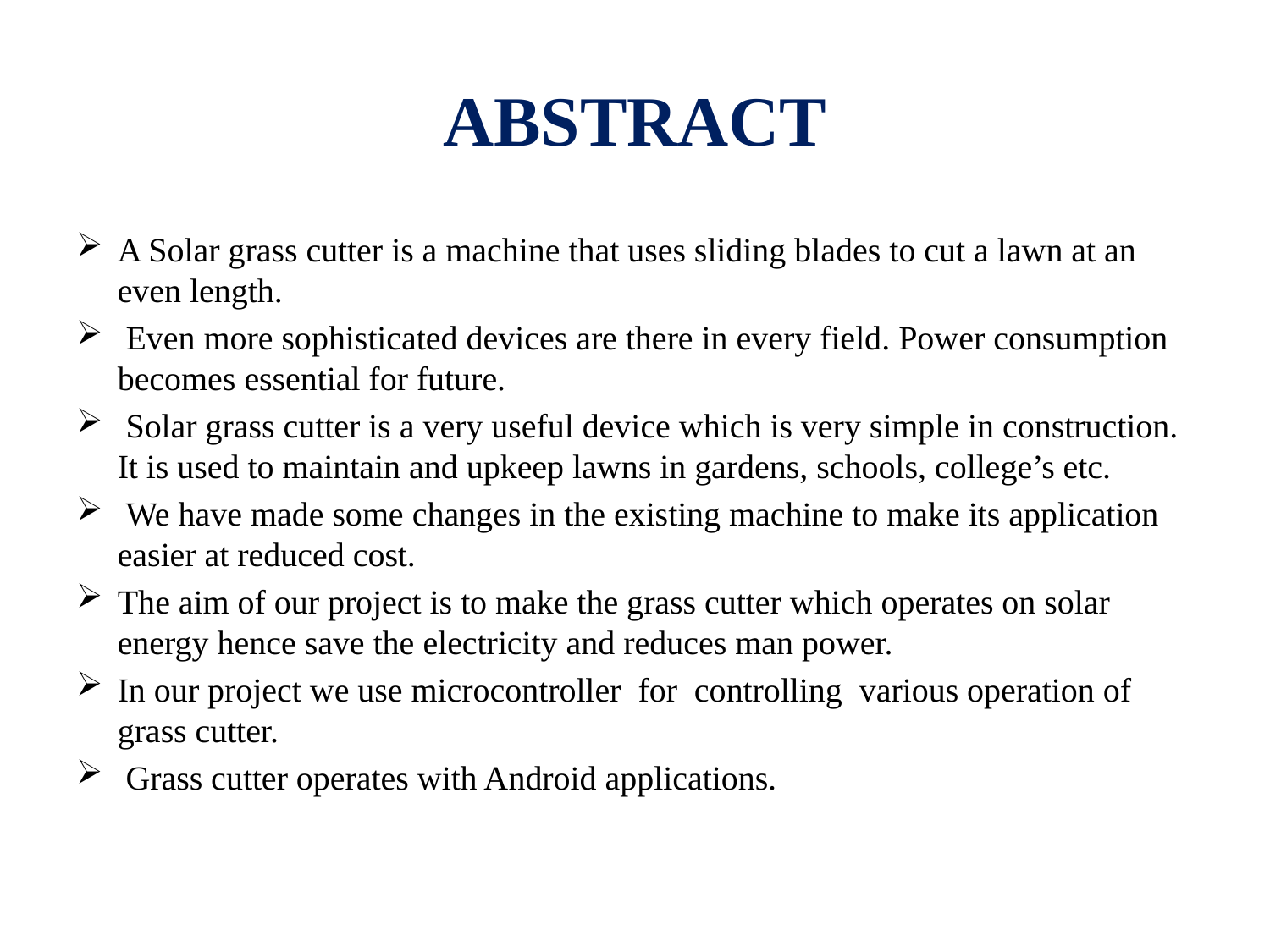

# ABSTRACT
A Solar grass cutter is a machine that uses sliding blades to cut a lawn at an even length.
 Even more sophisticated devices are there in every field. Power consumption becomes essential for future.
 Solar grass cutter is a very useful device which is very simple in construction. It is used to maintain and upkeep lawns in gardens, schools, college’s etc.
 We have made some changes in the existing machine to make its application easier at reduced cost.
The aim of our project is to make the grass cutter which operates on solar energy hence save the electricity and reduces man power.
In our project we use microcontroller  for  controlling  various operation of grass cutter.
 Grass cutter operates with Android applications.